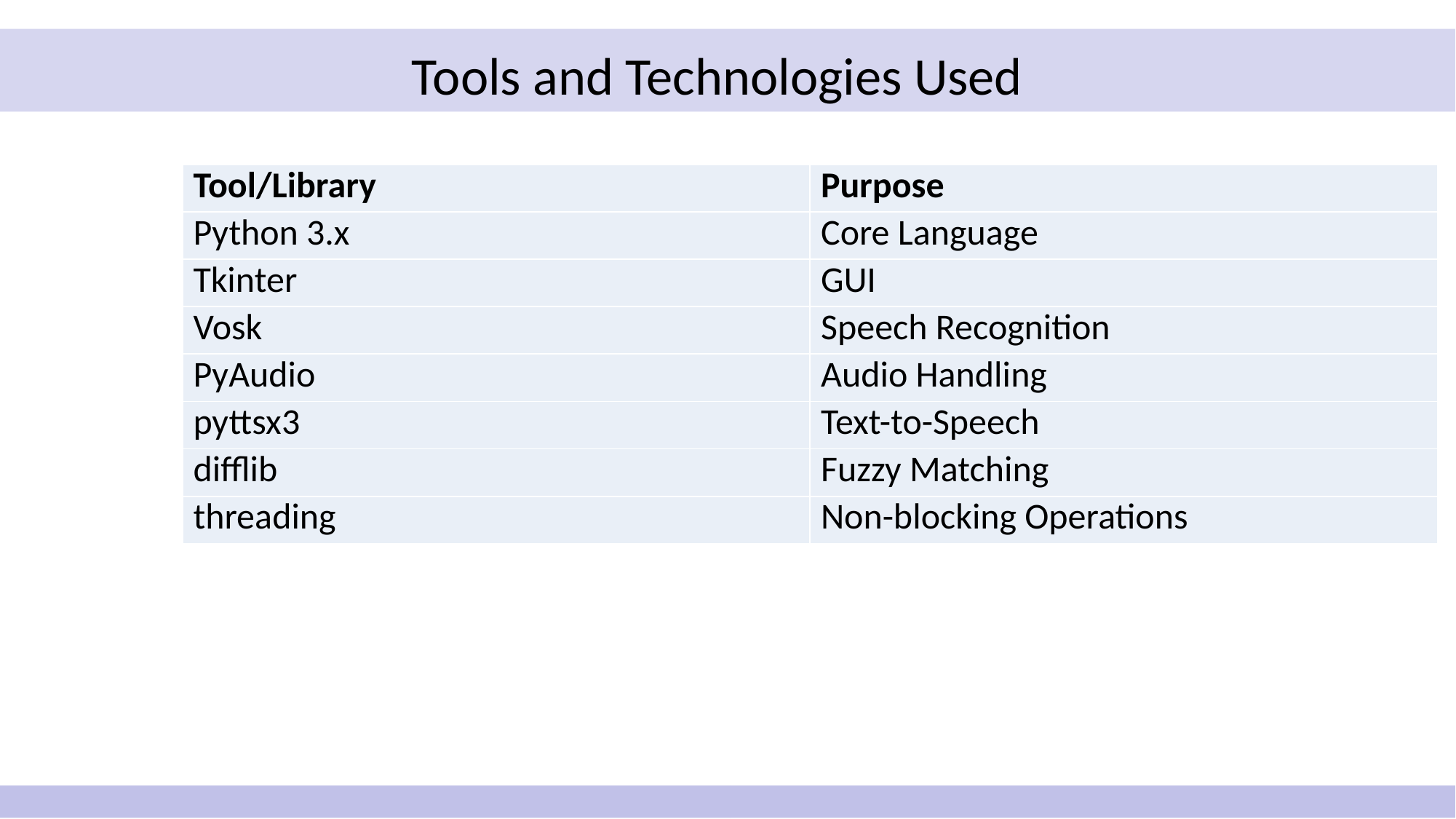

# Tools and Technologies Used
| Tool/Library | Purpose |
| --- | --- |
| Python 3.x | Core Language |
| Tkinter | GUI |
| Vosk | Speech Recognition |
| PyAudio | Audio Handling |
| pyttsx3 | Text-to-Speech |
| difflib | Fuzzy Matching |
| threading | Non-blocking Operations |